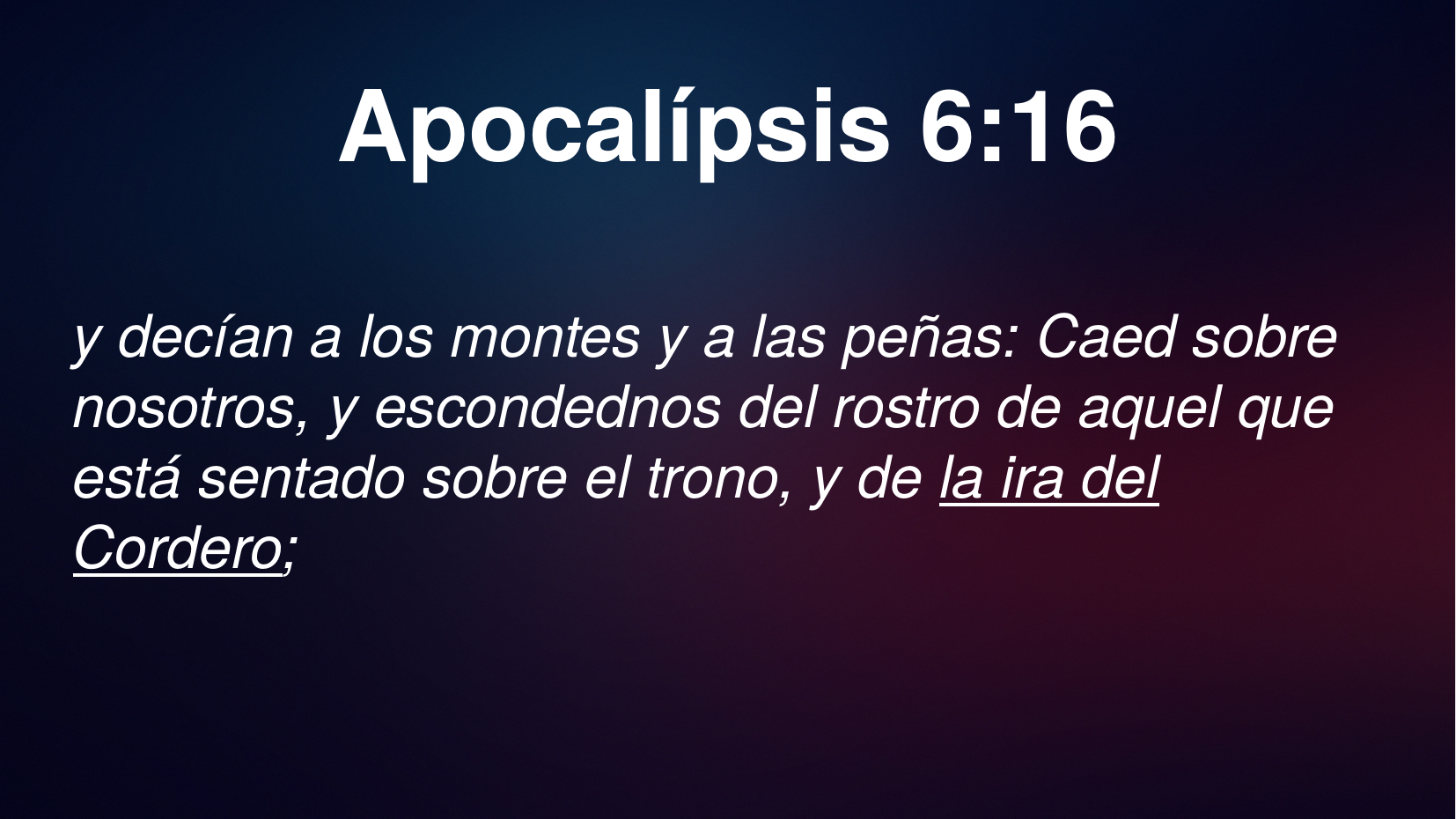

# Apocalípsis 6:16
y decían a los montes y a las peñas: Caed sobre nosotros, y escondednos del rostro de aquel que está sentado sobre el trono, y de la ira del Cordero;